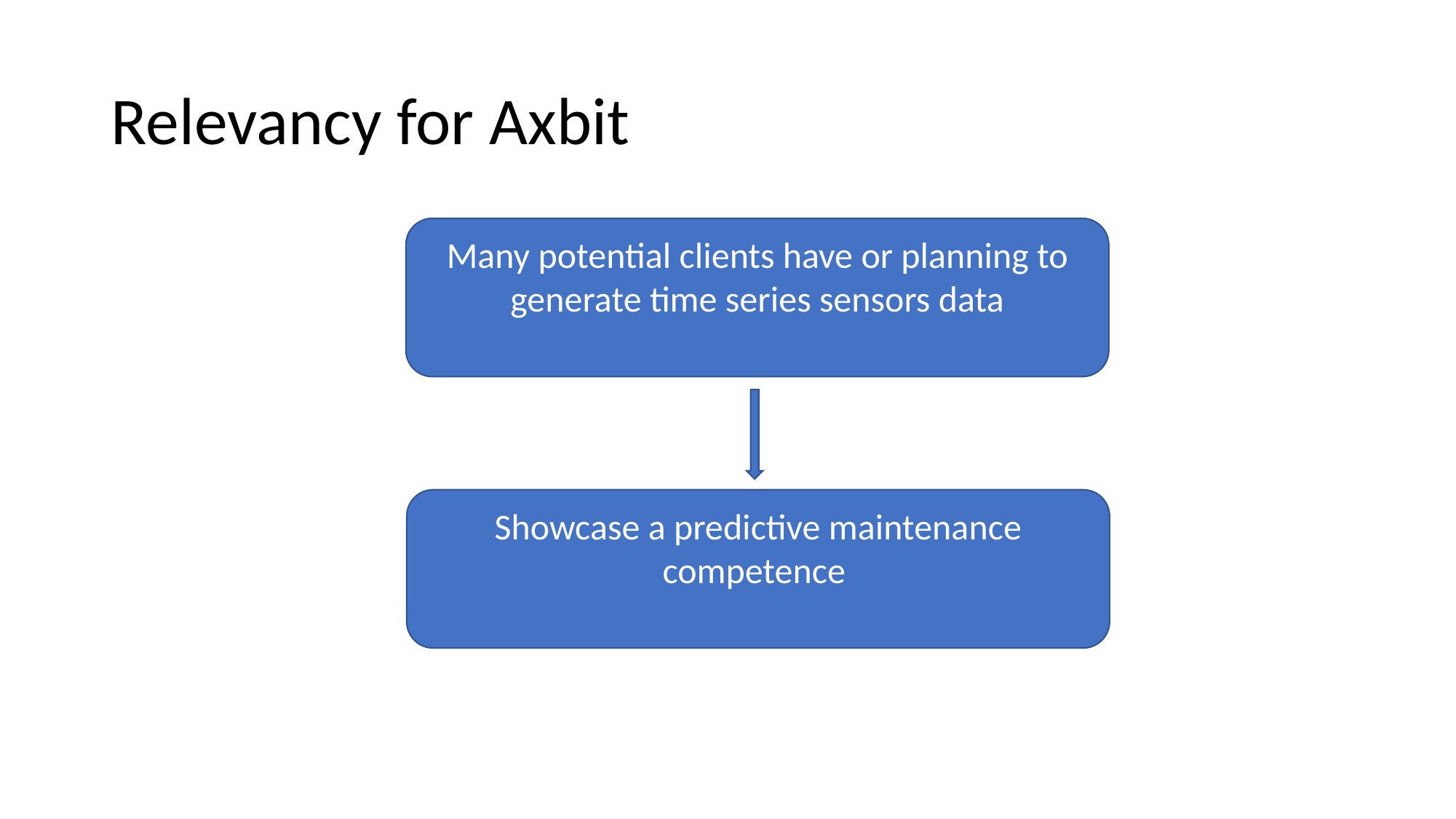

# Relevancy for Axbit
Many potential clients have or planning to generate time series sensors data

Showcase a predictive maintenance competence